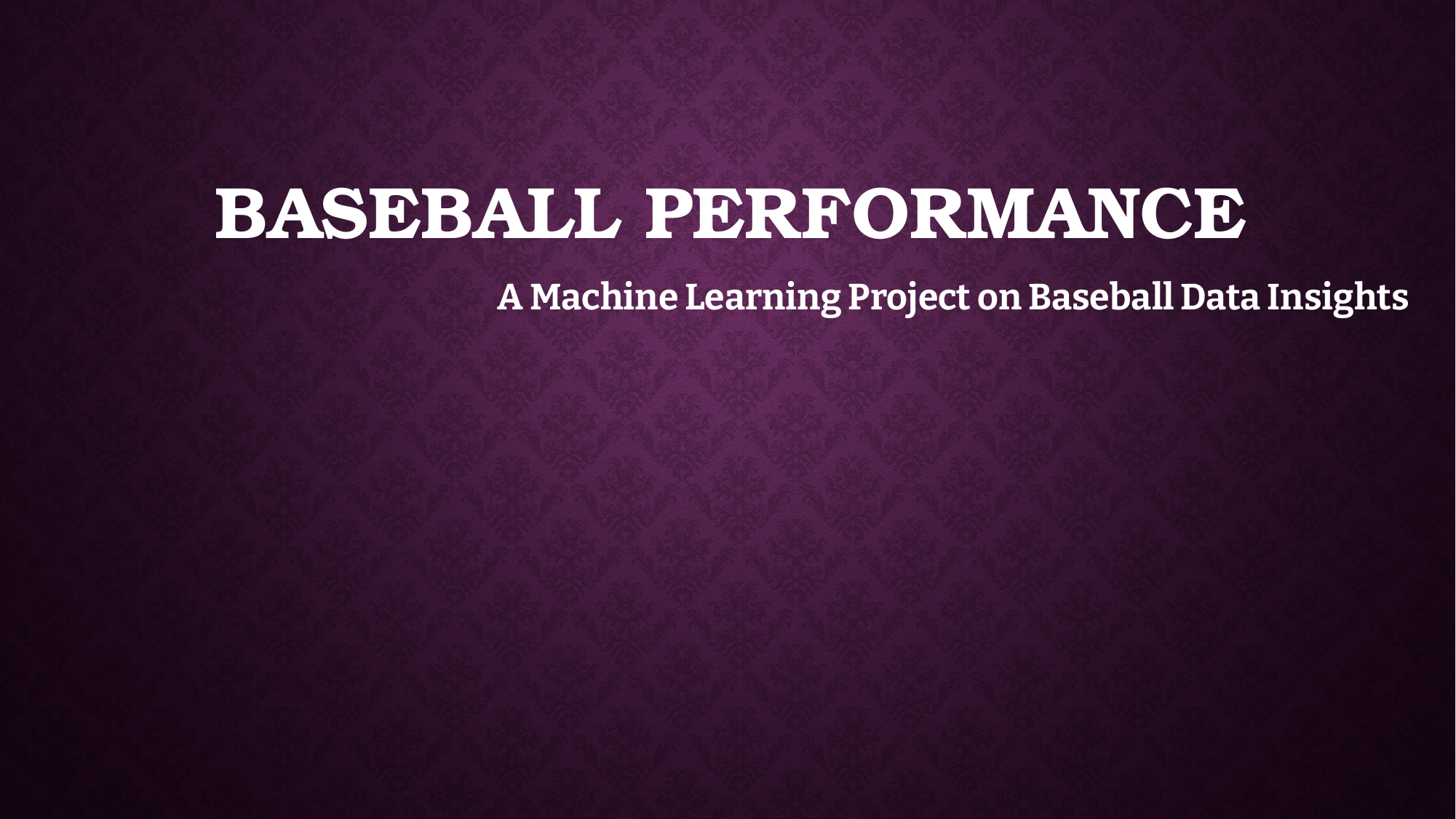

# Baseball Performance
A Machine Learning Project on Baseball Data Insights